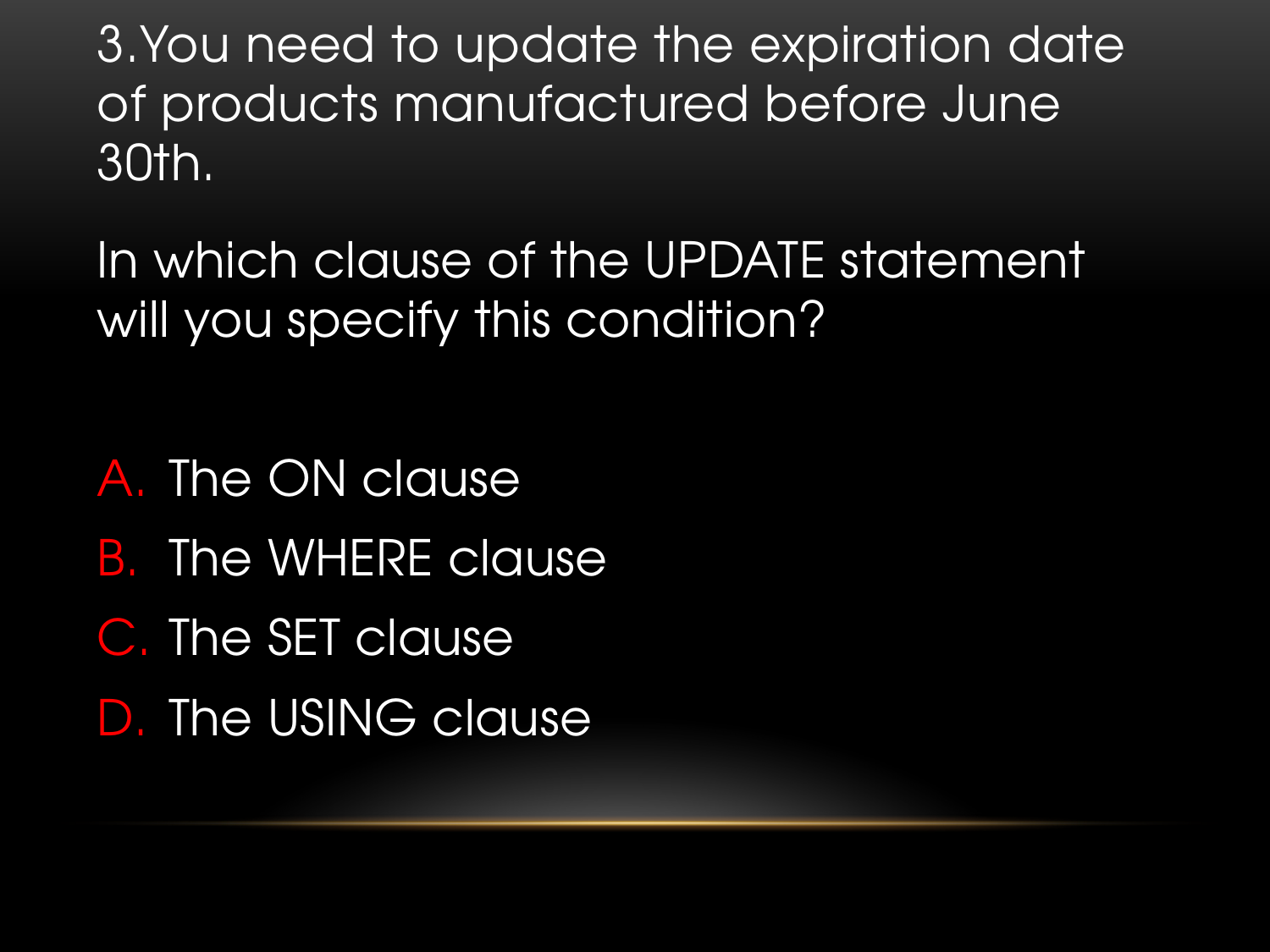

# 3.You need to update the expiration date of products manufactured before June 30th.
In which clause of the UPDATE statement will you specify this condition?

The ON clause
The WHERE clause
The SET clause
The USING clause